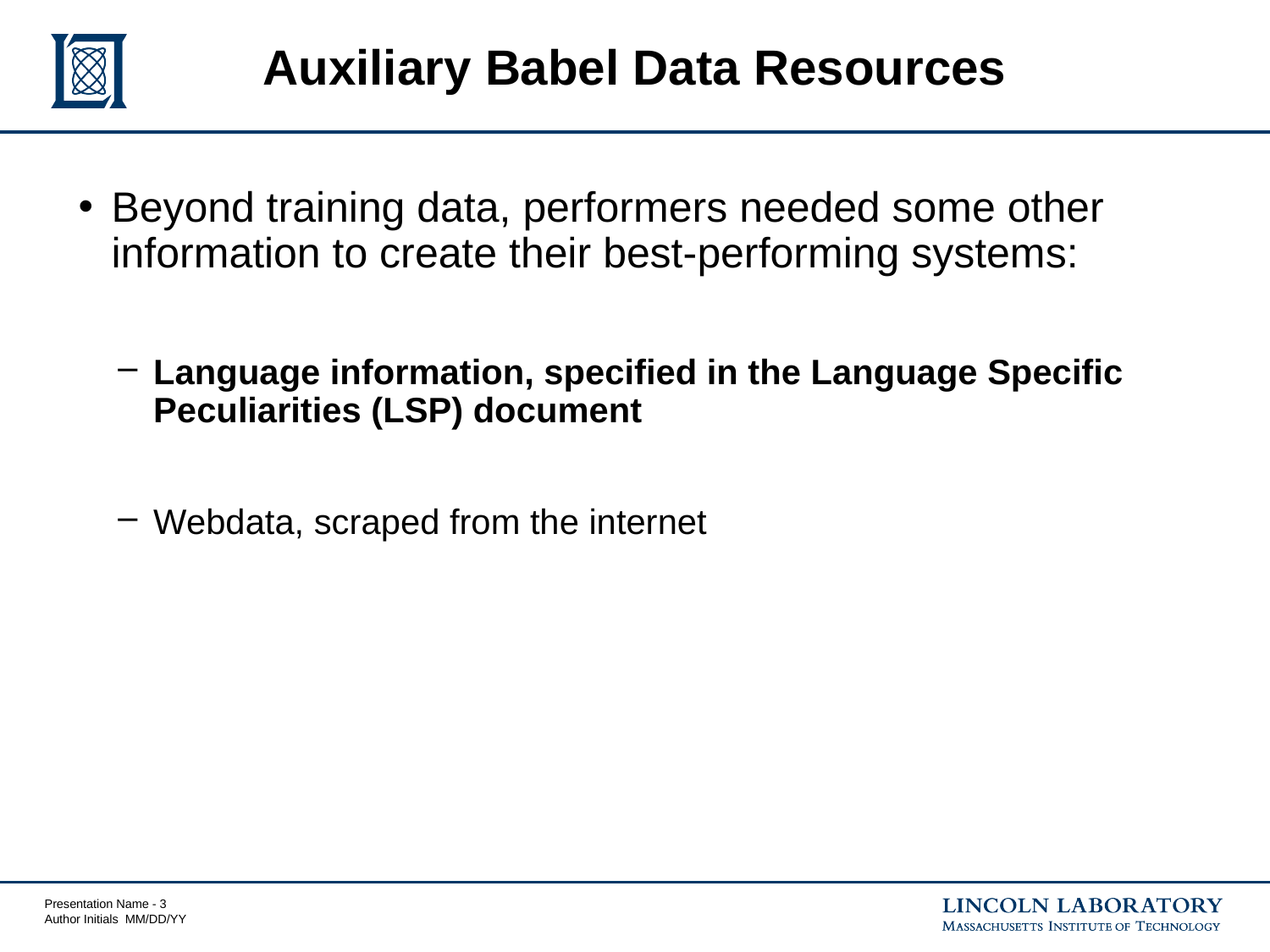

# Auxiliary Babel Data Resources
Beyond training data, performers needed some other information to create their best-performing systems:

Language information, specified in the Language Specific Peculiarities (LSP) document

Webdata, scraped from the internet